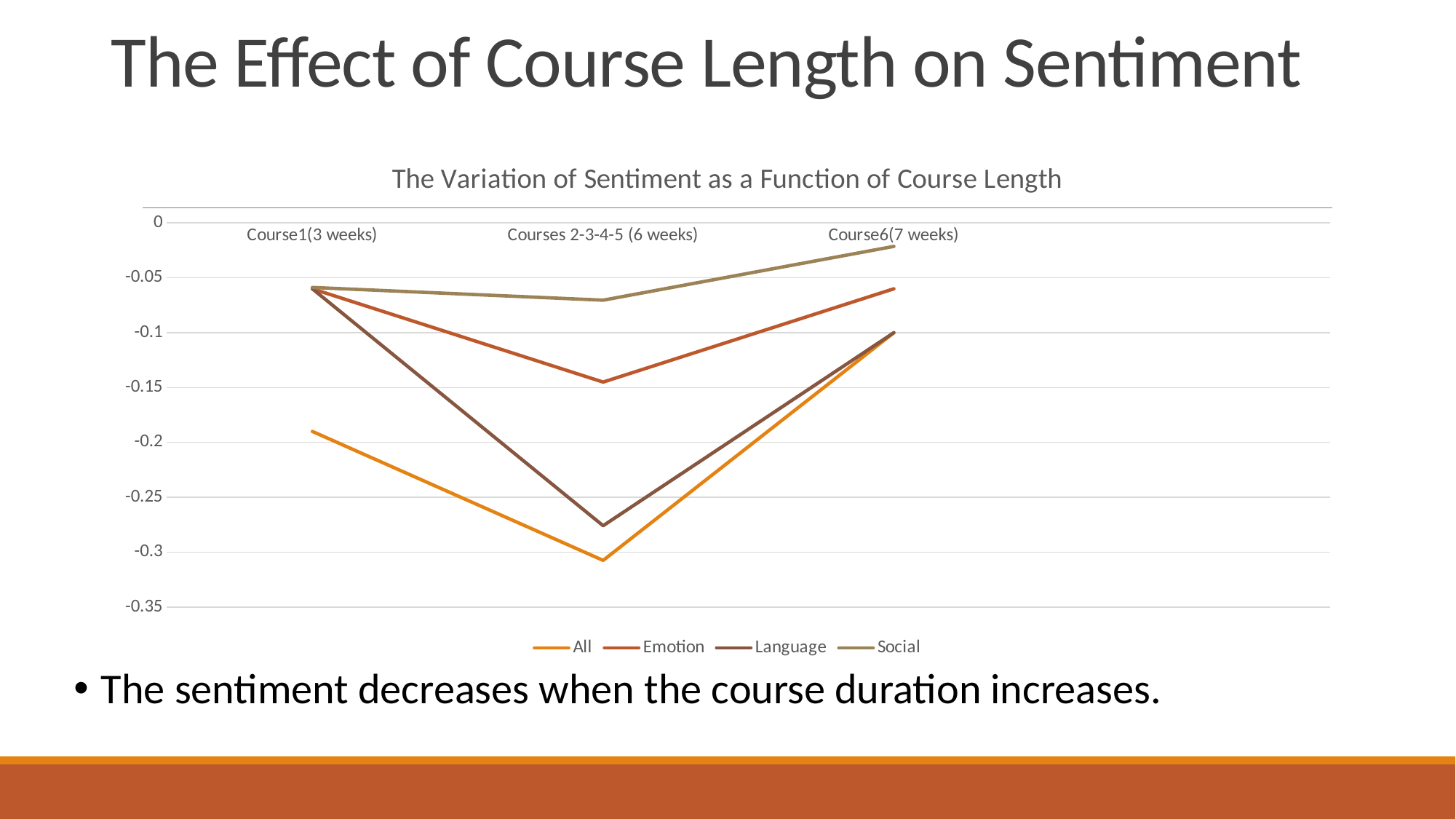

# The Effect of Course Length on Sentiment

### Chart: The Variation of Sentiment as a Function of Course Length

| Category | All | Emotion | Language | Social |
|---|---|---|---|---|
| Course1(3 weeks) | -0.19 | -0.06 | -0.06 | -0.0588 |
| Courses 2-3-4-5 (6 weeks) | -0.3075 | -0.145 | -0.27587500000000004 | -0.0704 |
| Course6(7 weeks) | -0.1 | -0.06 | -0.1 | -0.0214 |
The sentiment decreases when the course duration increases.